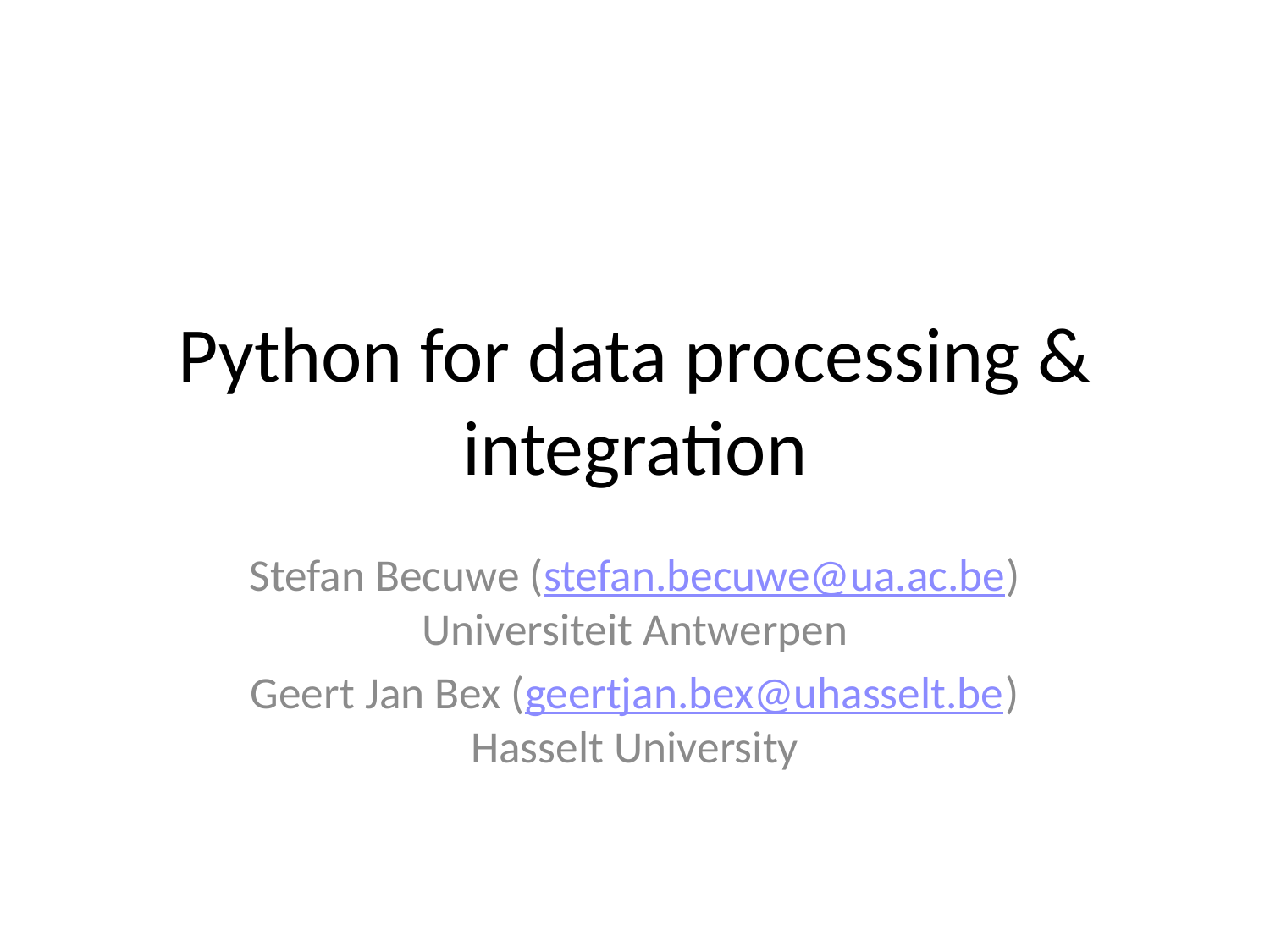

# Python for data processing & integration
Stefan Becuwe (stefan.becuwe@ua.ac.be)
Universiteit Antwerpen
Geert Jan Bex (geertjan.bex@uhasselt.be)
Hasselt University